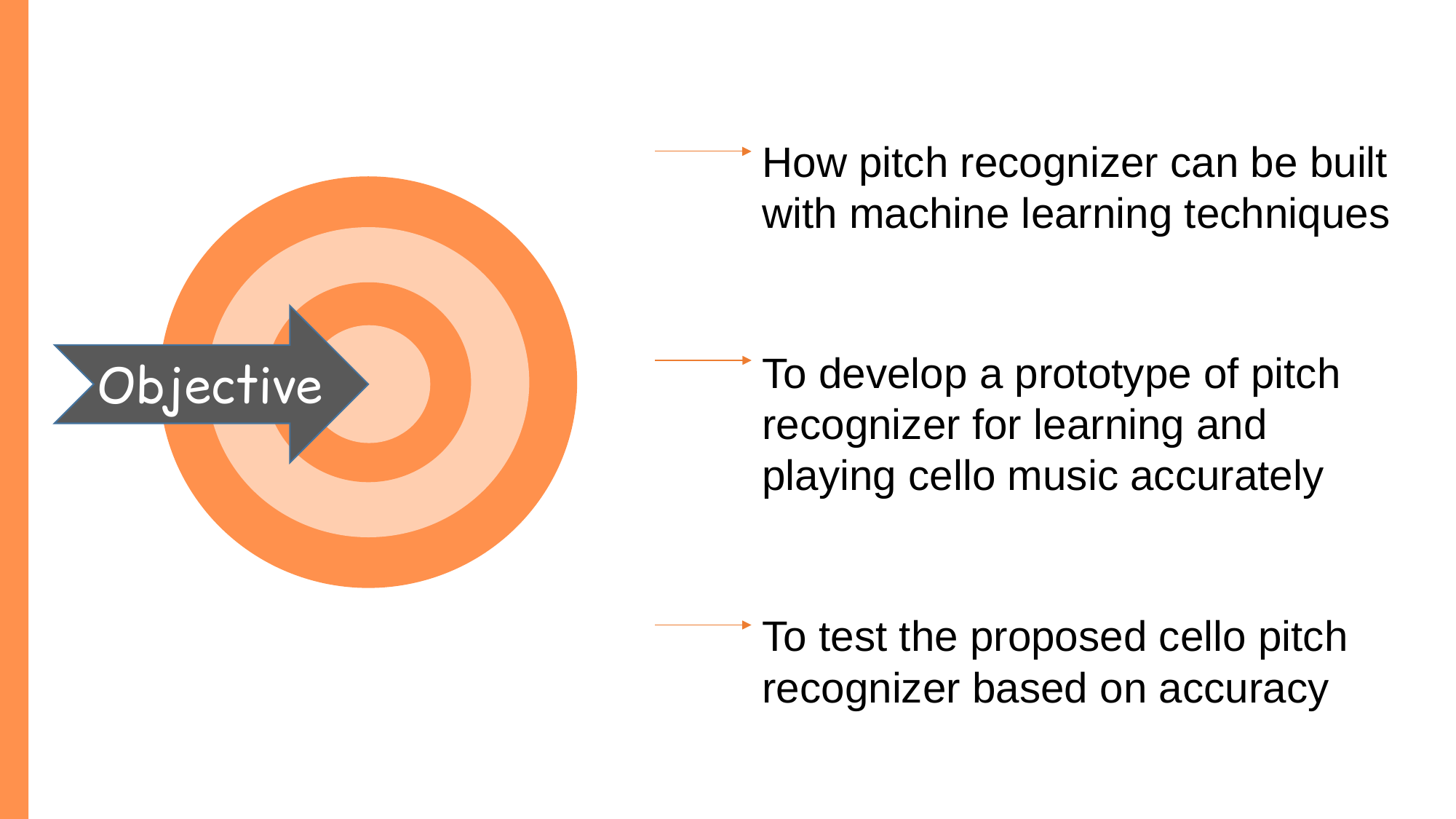

How pitch recognizer can be built with machine learning techniques

To develop a prototype of pitch recognizer for learning and playing cello music accurately
Objectives
To test the proposed cello pitch recognizer based on accuracy